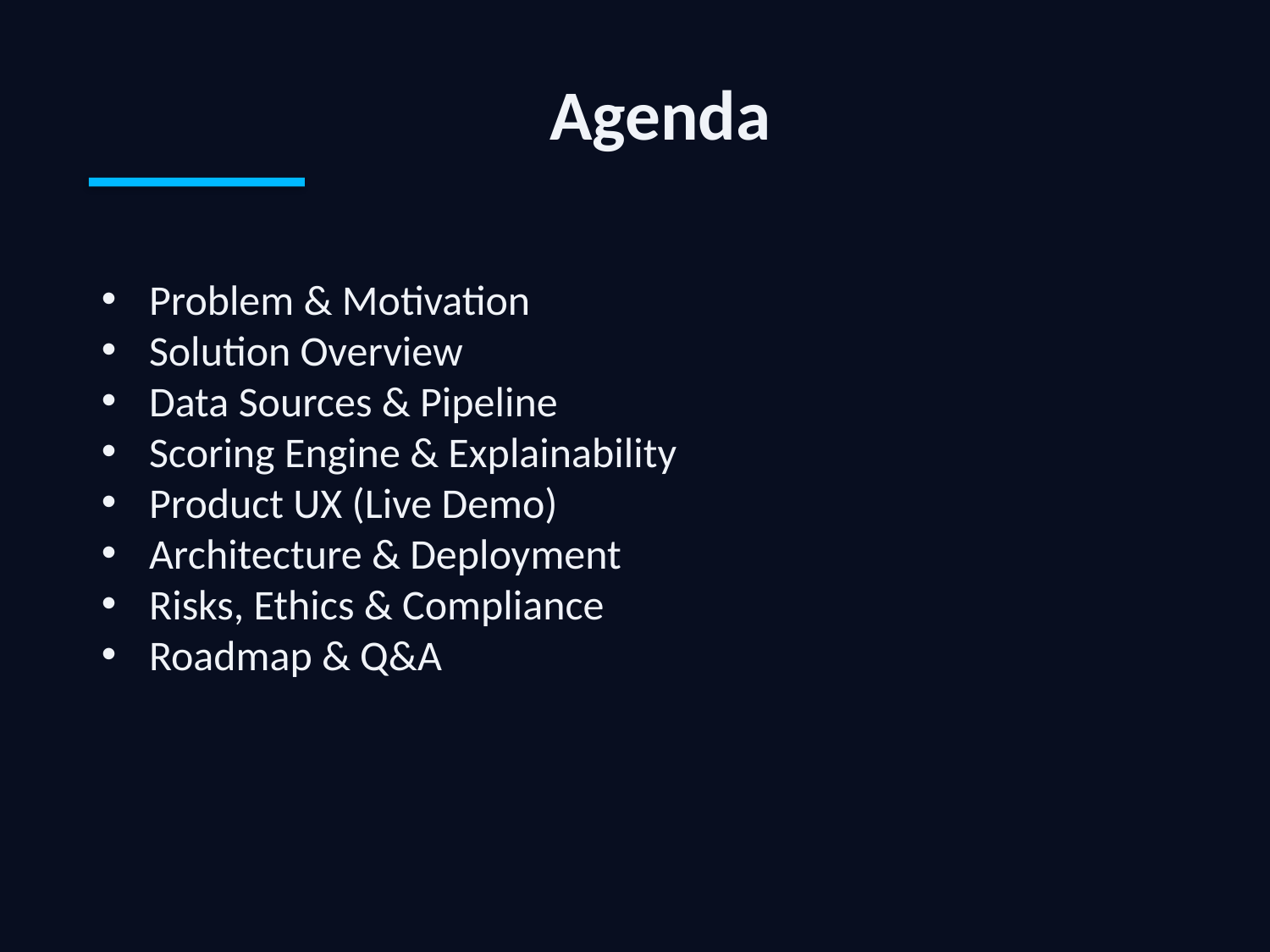

Agenda

Problem & Motivation
Solution Overview
Data Sources & Pipeline
Scoring Engine & Explainability
Product UX (Live Demo)
Architecture & Deployment
Risks, Ethics & Compliance
Roadmap & Q&A